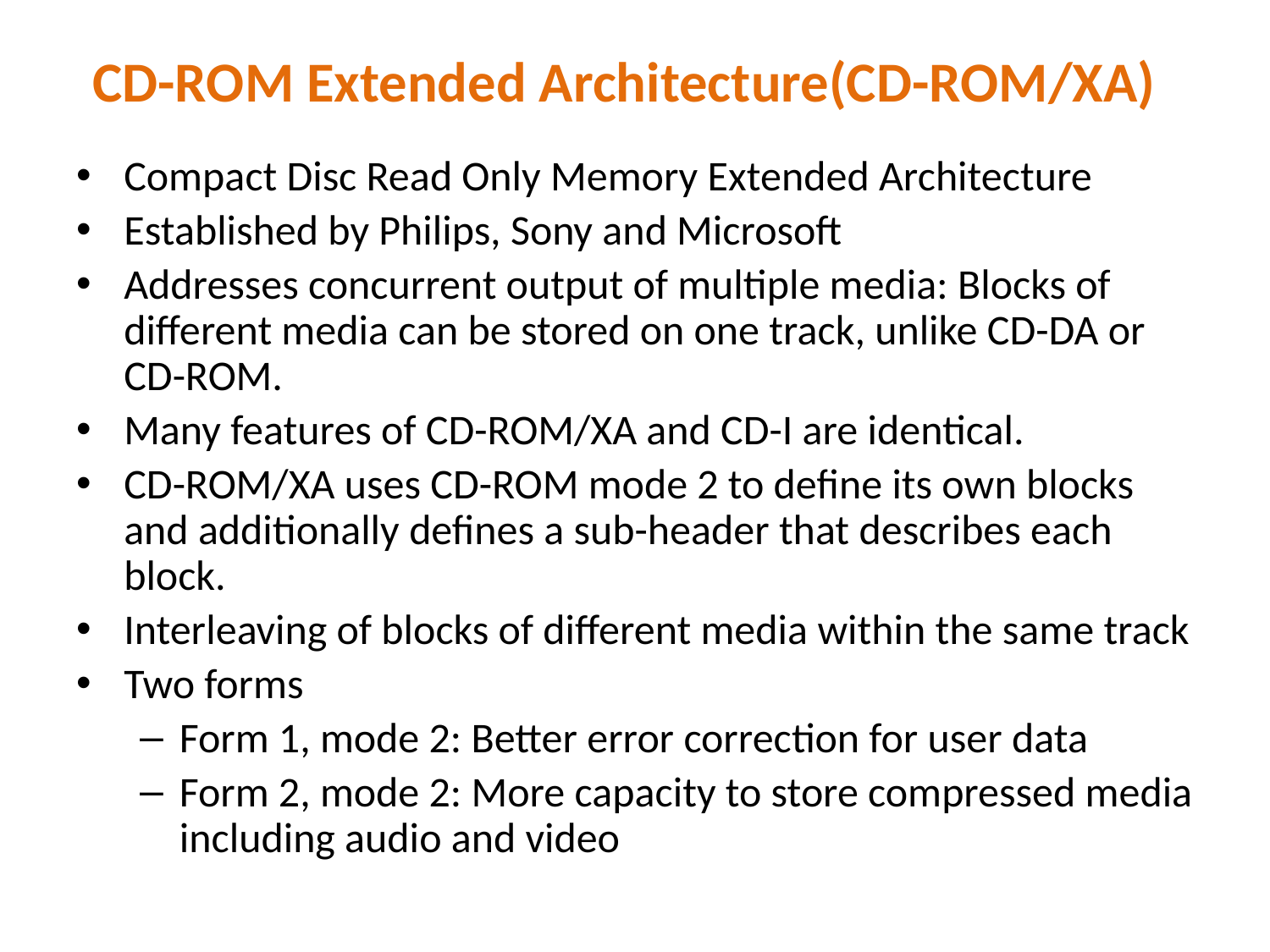

# CD-ROM Extended Architecture(CD-ROM/XA)
Compact Disc Read Only Memory Extended Architecture
Established by Philips, Sony and Microsoft
Addresses concurrent output of multiple media: Blocks of different media can be stored on one track, unlike CD-DA or CD-ROM.
Many features of CD-ROM/XA and CD-I are identical.
CD-ROM/XA uses CD-ROM mode 2 to define its own blocks and additionally defines a sub-header that describes each block.
Interleaving of blocks of different media within the same track
Two forms
Form 1, mode 2: Better error correction for user data
Form 2, mode 2: More capacity to store compressed media including audio and video